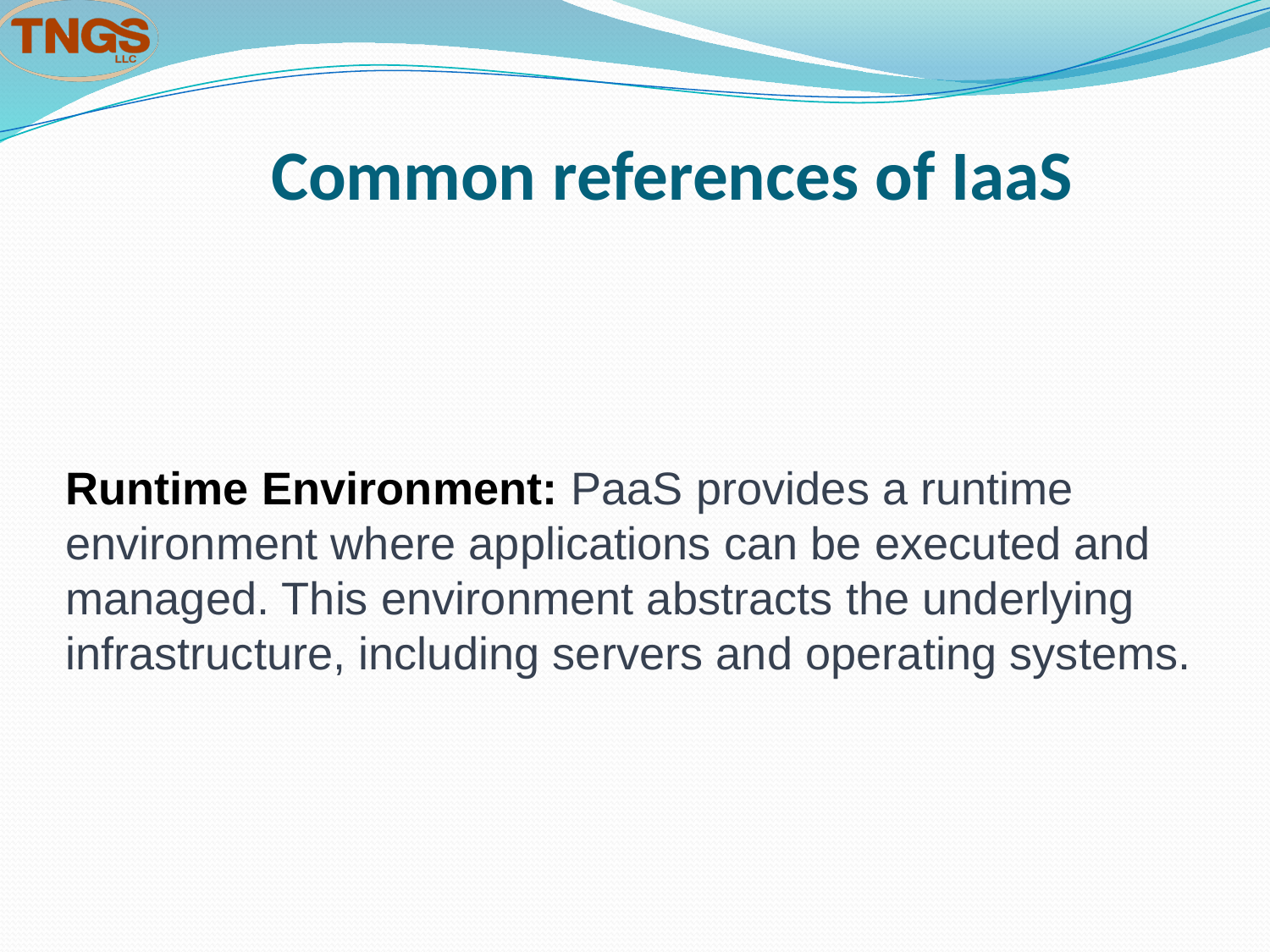

# Common references of IaaS
Runtime Environment: PaaS provides a runtime environment where applications can be executed and managed. This environment abstracts the underlying infrastructure, including servers and operating systems.